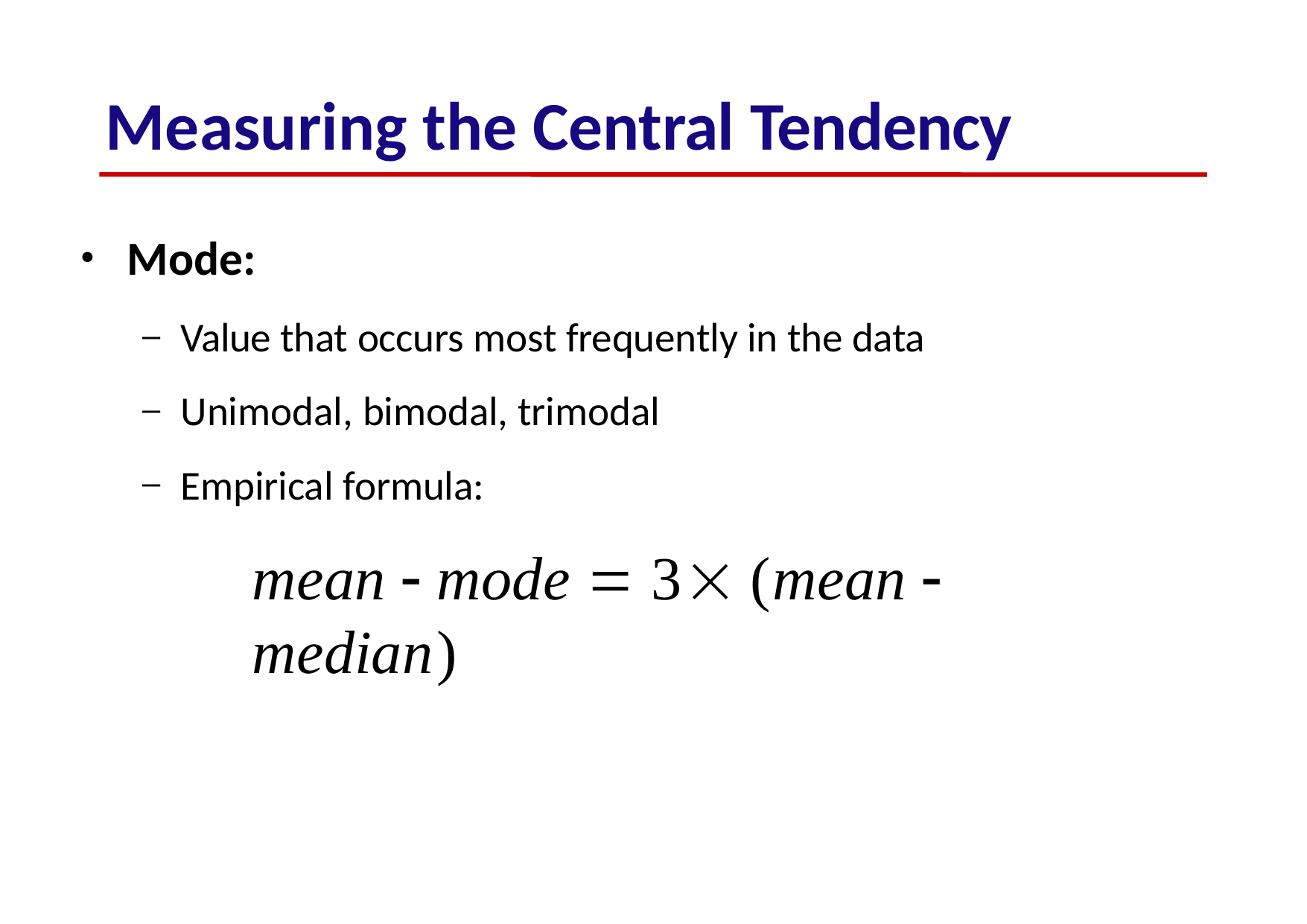

# Measuring the Central Tendency
Mode:
Value that occurs most frequently in the data
Unimodal, bimodal, trimodal
Empirical formula:
mean − mode = 3× (mean − median)